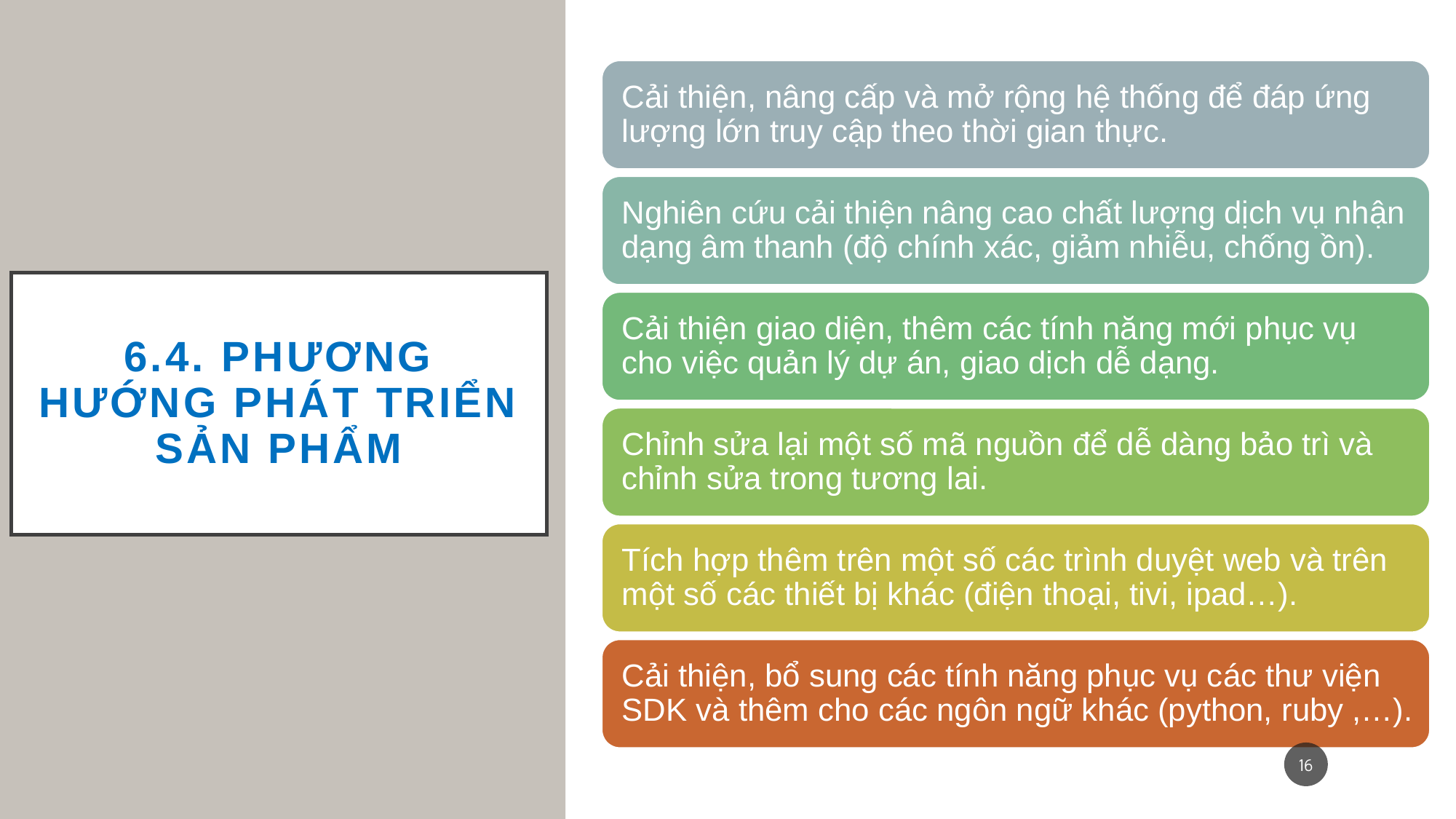

Cải thiện, nâng cấp và mở rộng hệ thống để đáp ứng lượng lớn truy cập theo thời gian thực.
Nghiên cứu cải thiện nâng cao chất lượng dịch vụ nhận dạng âm thanh (độ chính xác, giảm nhiễu, chống ồn).
Cải thiện giao diện, thêm các tính năng mới phục vụ cho việc quản lý dự án, giao dịch dễ dạng.
Chỉnh sửa lại một số mã nguồn để dễ dàng bảo trì và chỉnh sửa trong tương lai.
Tích hợp thêm trên một số các trình duyệt web và trên một số các thiết bị khác (điện thoại, tivi, ipad…).
Cải thiện, bổ sung các tính năng phục vụ các thư viện SDK và thêm cho các ngôn ngữ khác (python, ruby ,…).

# 6.4. Phương Hướng phát triển sản phẩm
16